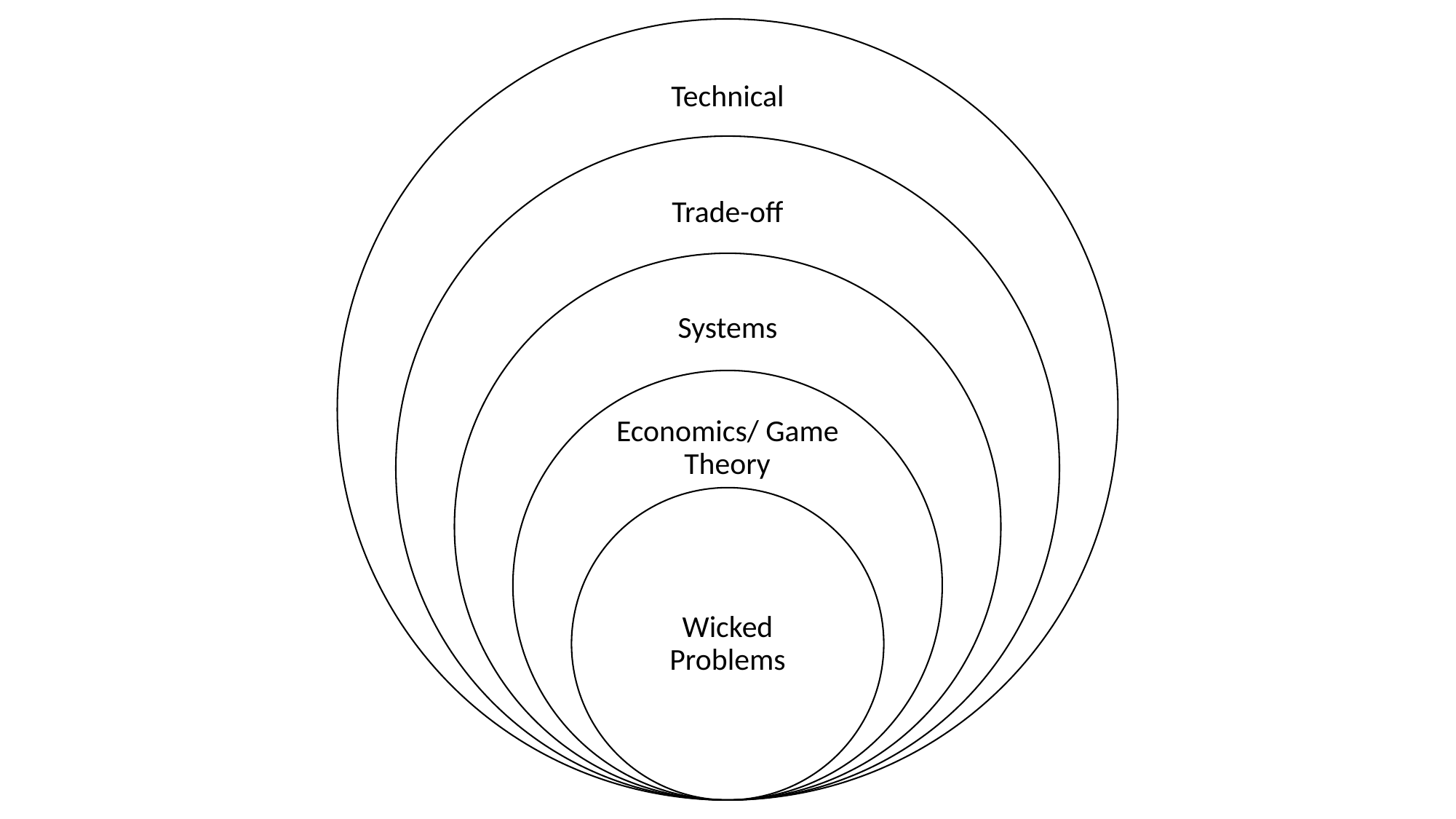

Technical
Trade-off
Systems
Economics/ Game Theory
Wicked Problems